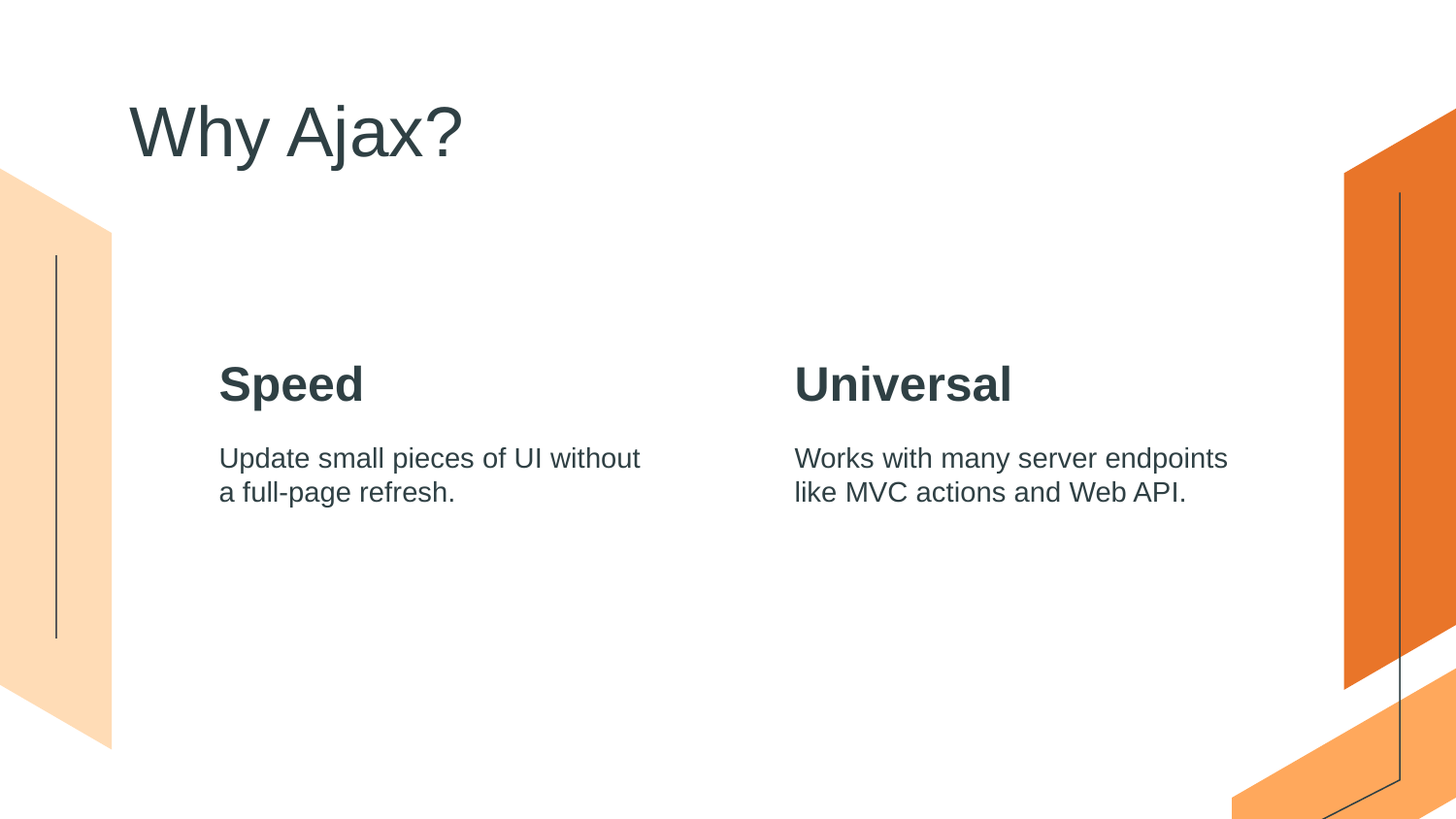

# Why Ajax?
Speed
Universal
Update small pieces of UI without a full-page refresh.
Works with many server endpoints like MVC actions and Web API.